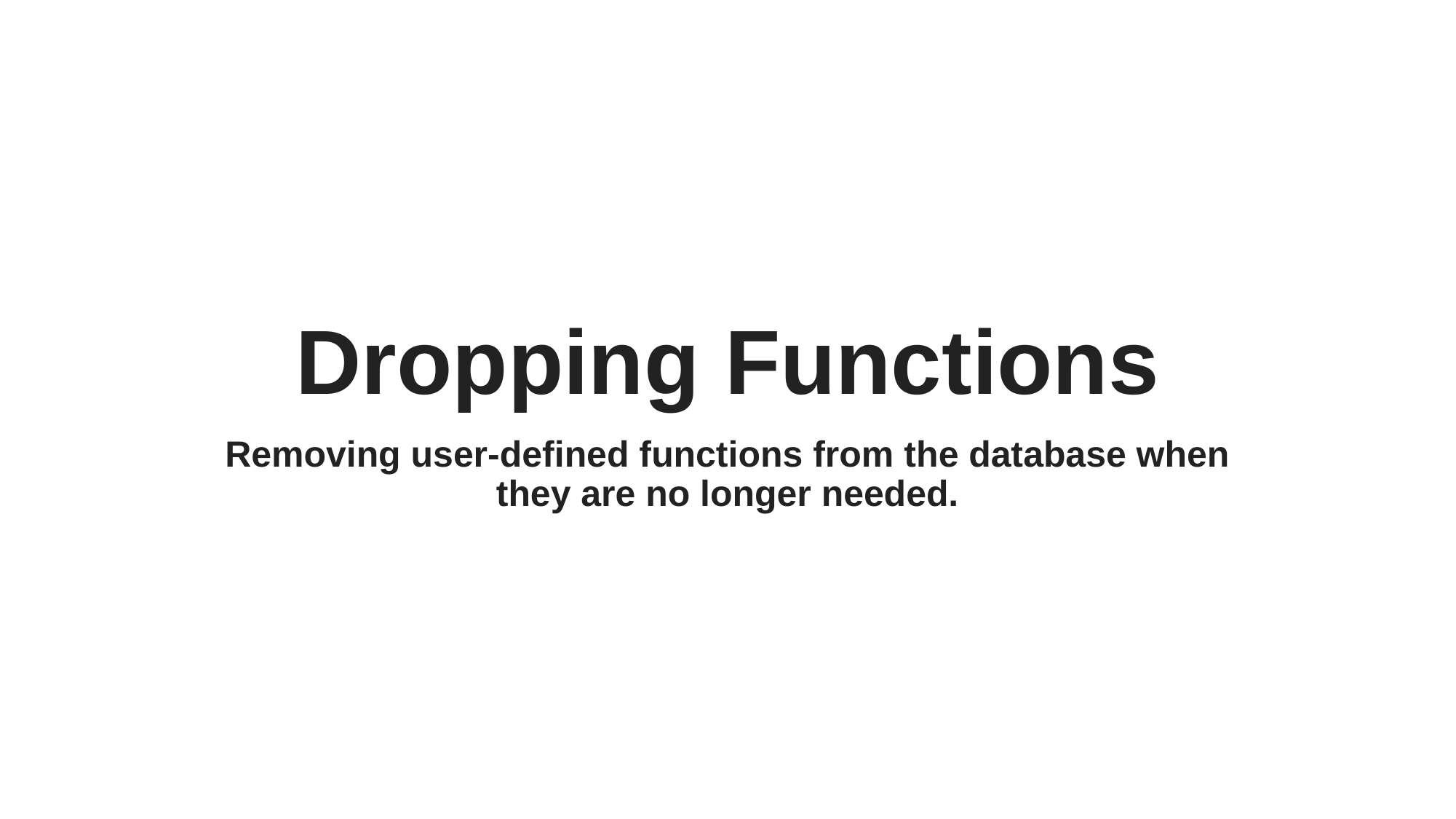

# Dropping Functions
Removing user-defined functions from the database when they are no longer needed.